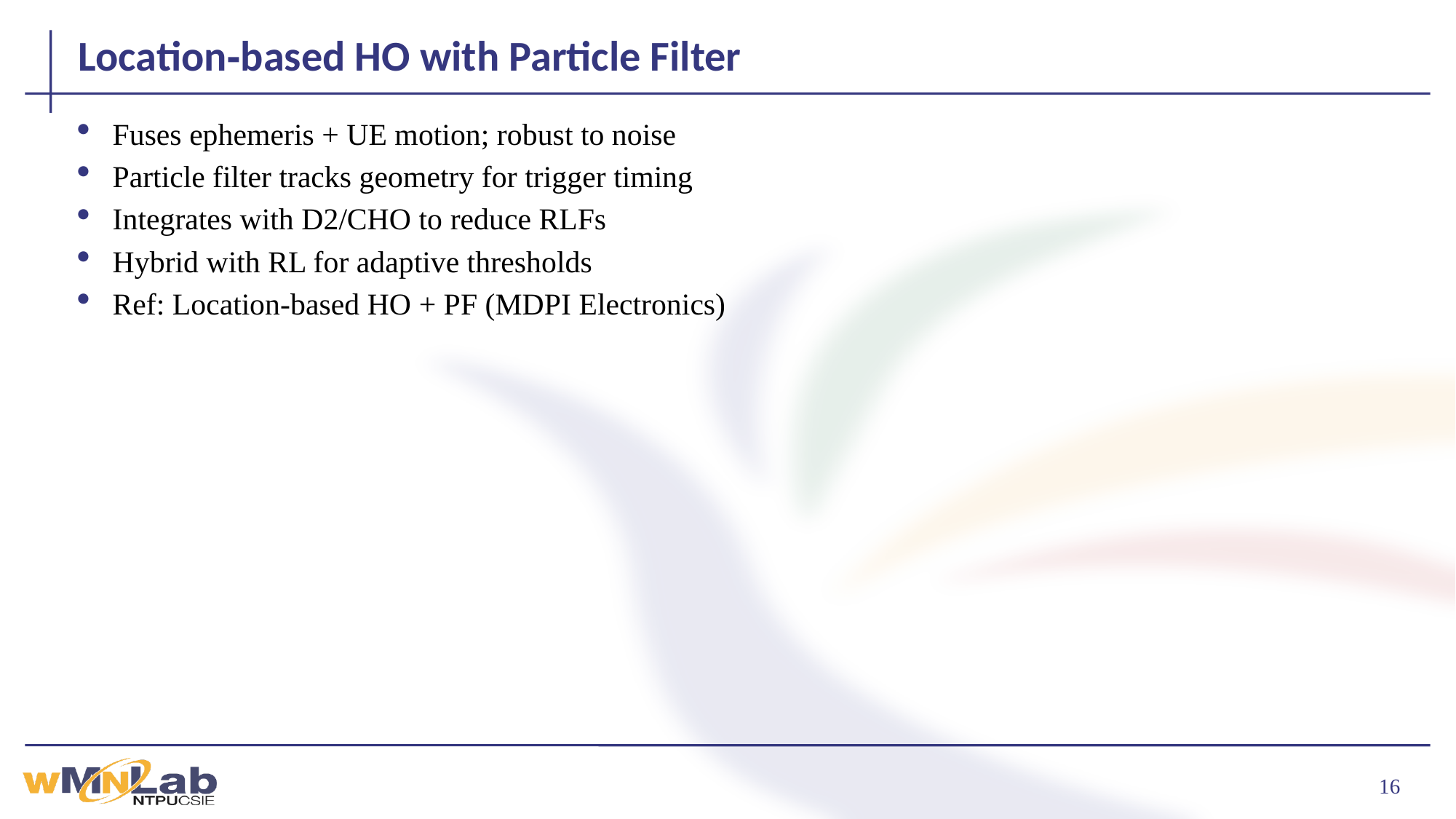

# Location‑based HO with Particle Filter
Fuses ephemeris + UE motion; robust to noise
Particle filter tracks geometry for trigger timing
Integrates with D2/CHO to reduce RLFs
Hybrid with RL for adaptive thresholds
Ref: Location‑based HO + PF (MDPI Electronics)